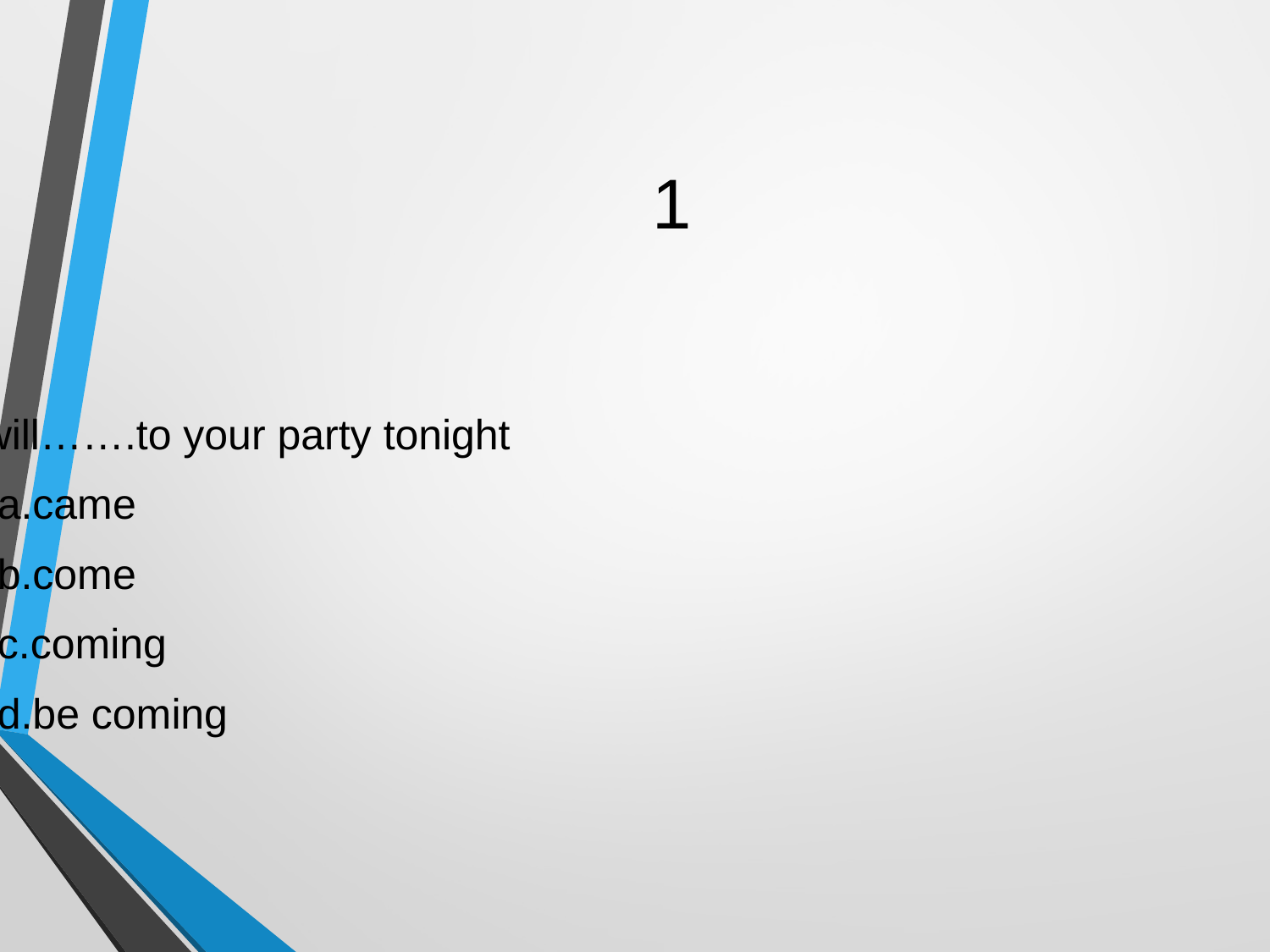

# 1
I will…….to your party tonight
a.came
b.come
c.coming
d.be coming